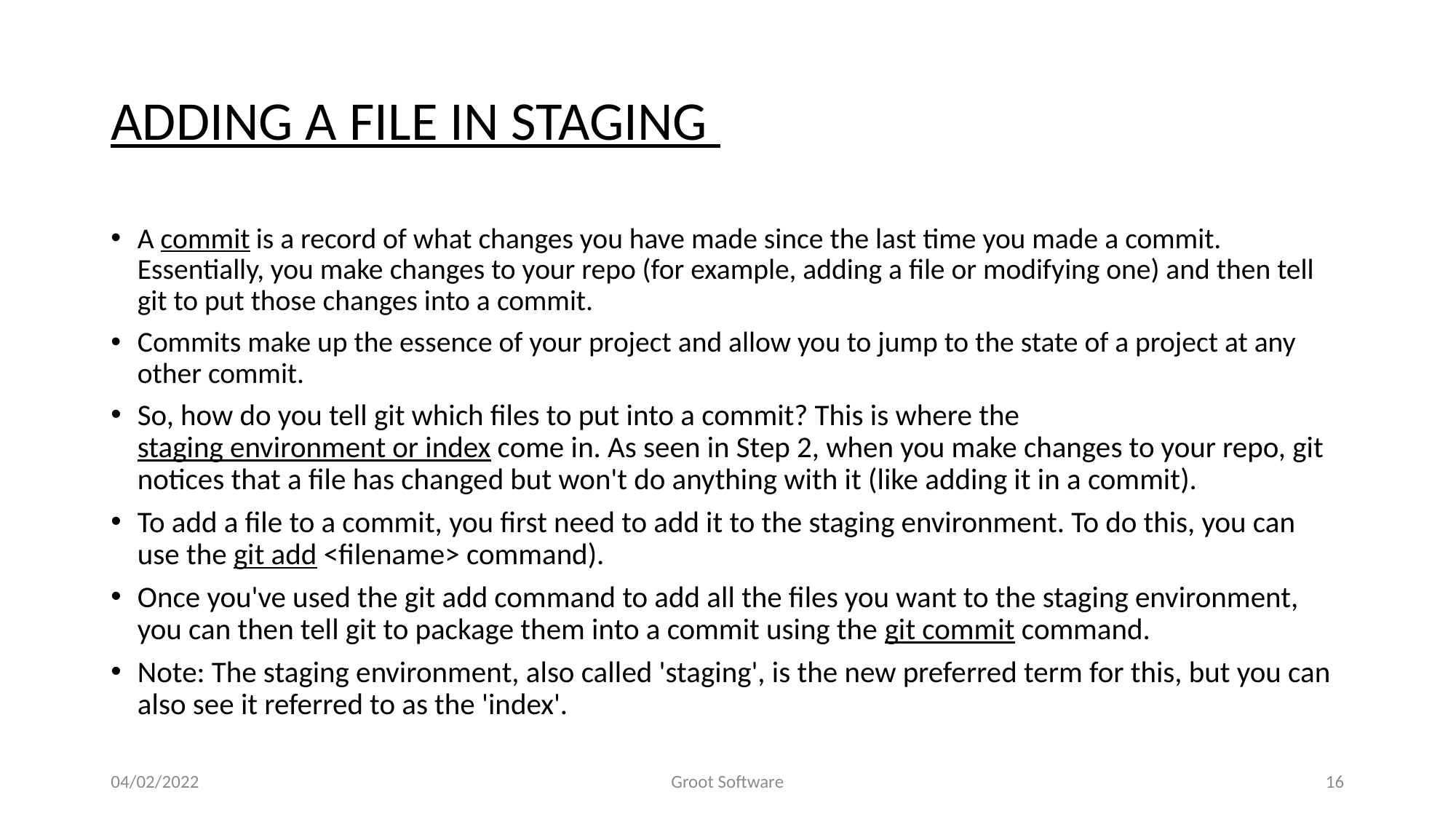

# ADDING A FILE IN STAGING
A commit is a record of what changes you have made since the last time you made a commit. Essentially, you make changes to your repo (for example, adding a file or modifying one) and then tell git to put those changes into a commit.
Commits make up the essence of your project and allow you to jump to the state of a project at any other commit.
So, how do you tell git which files to put into a commit? This is where the staging environment or index come in. As seen in Step 2, when you make changes to your repo, git notices that a file has changed but won't do anything with it (like adding it in a commit).
To add a file to a commit, you first need to add it to the staging environment. To do this, you can use the git add <filename> command).
Once you've used the git add command to add all the files you want to the staging environment, you can then tell git to package them into a commit using the git commit command.
Note: The staging environment, also called 'staging', is the new preferred term for this, but you can also see it referred to as the 'index'.

04/02/2022
Groot Software
16